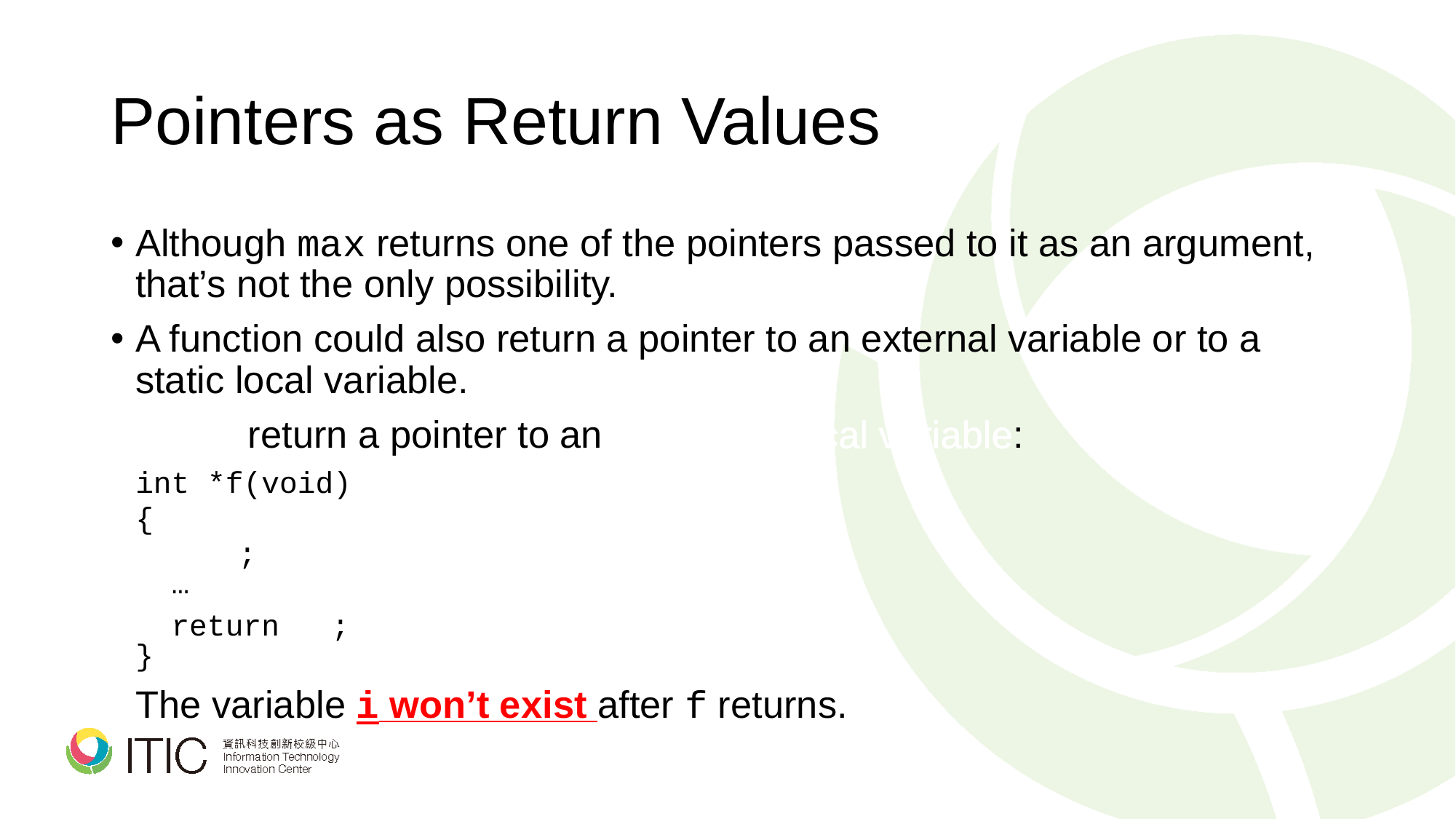

# Pointers as Return Values
Although max returns one of the pointers passed to it as an argument, that’s not the only possibility.
A function could also return a pointer to an external variable or to a static local variable.
Never return a pointer to an automatic local variable:
	int *f(void)
	{
	  int i;
	  …
	  return &i;
	}
	The variable i won’t exist after f returns.